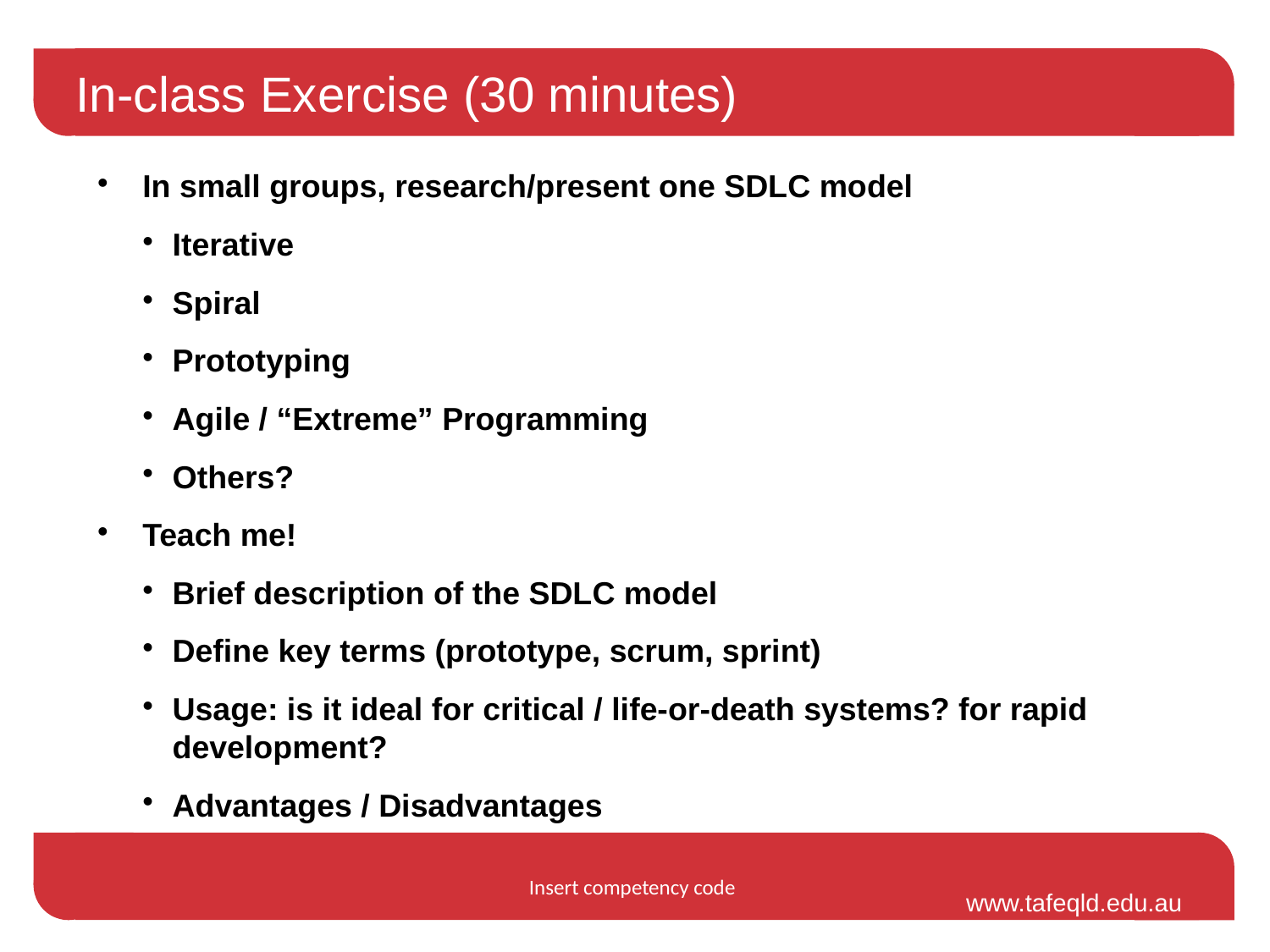

In-class Exercise (30 minutes)
In small groups, research/present one SDLC model
Iterative
Spiral
Prototyping
Agile / “Extreme” Programming
Others?
Teach me!
Brief description of the SDLC model
Define key terms (prototype, scrum, sprint)
Usage: is it ideal for critical / life-or-death systems? for rapid development?
Advantages / Disadvantages

Insert competency code